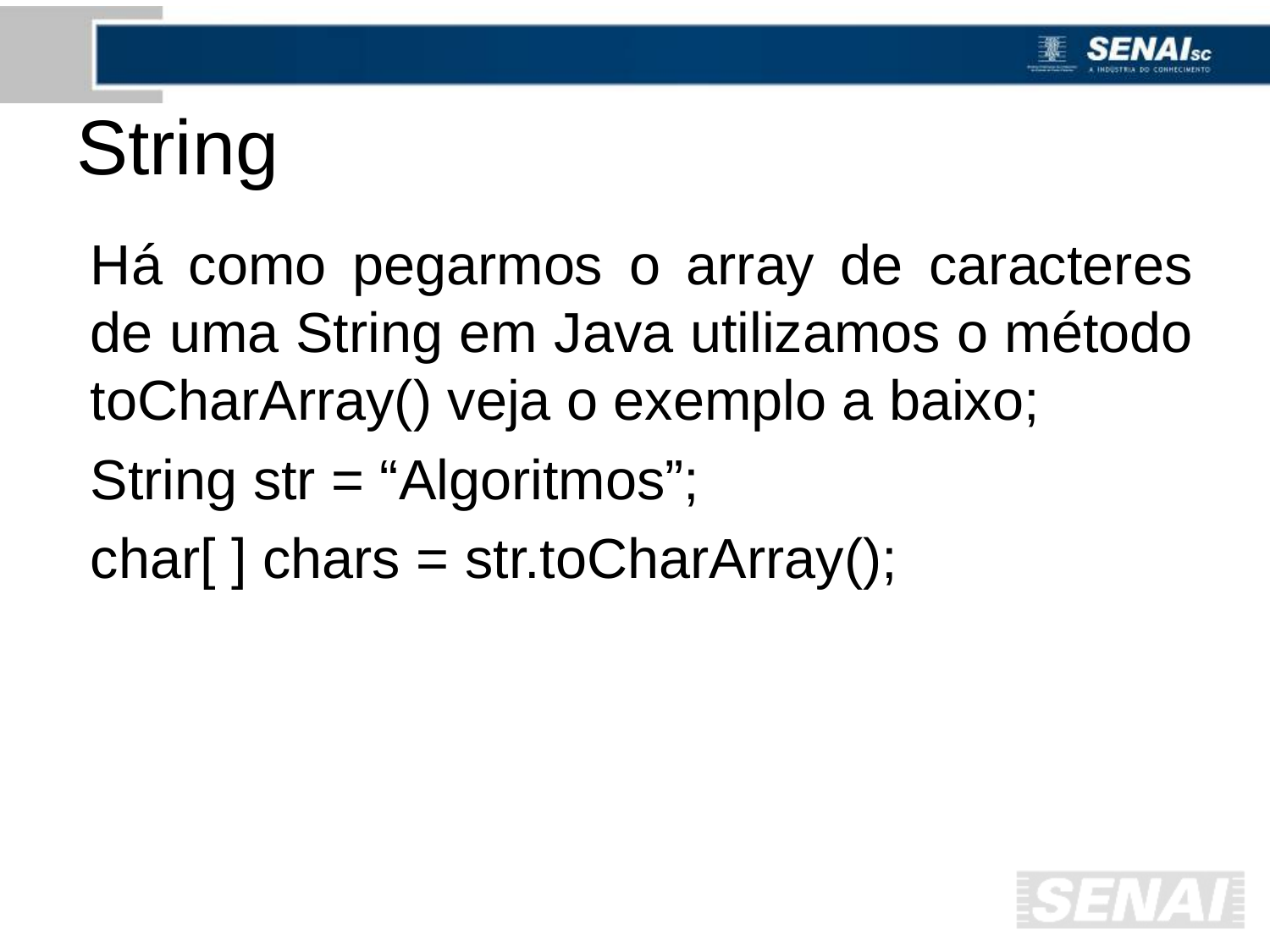

# String
Há como pegarmos o array de caracteres de uma String em Java utilizamos o método toCharArray() veja o exemplo a baixo;
String str = “Algoritmos”;
char[ ] chars = str.toCharArray();